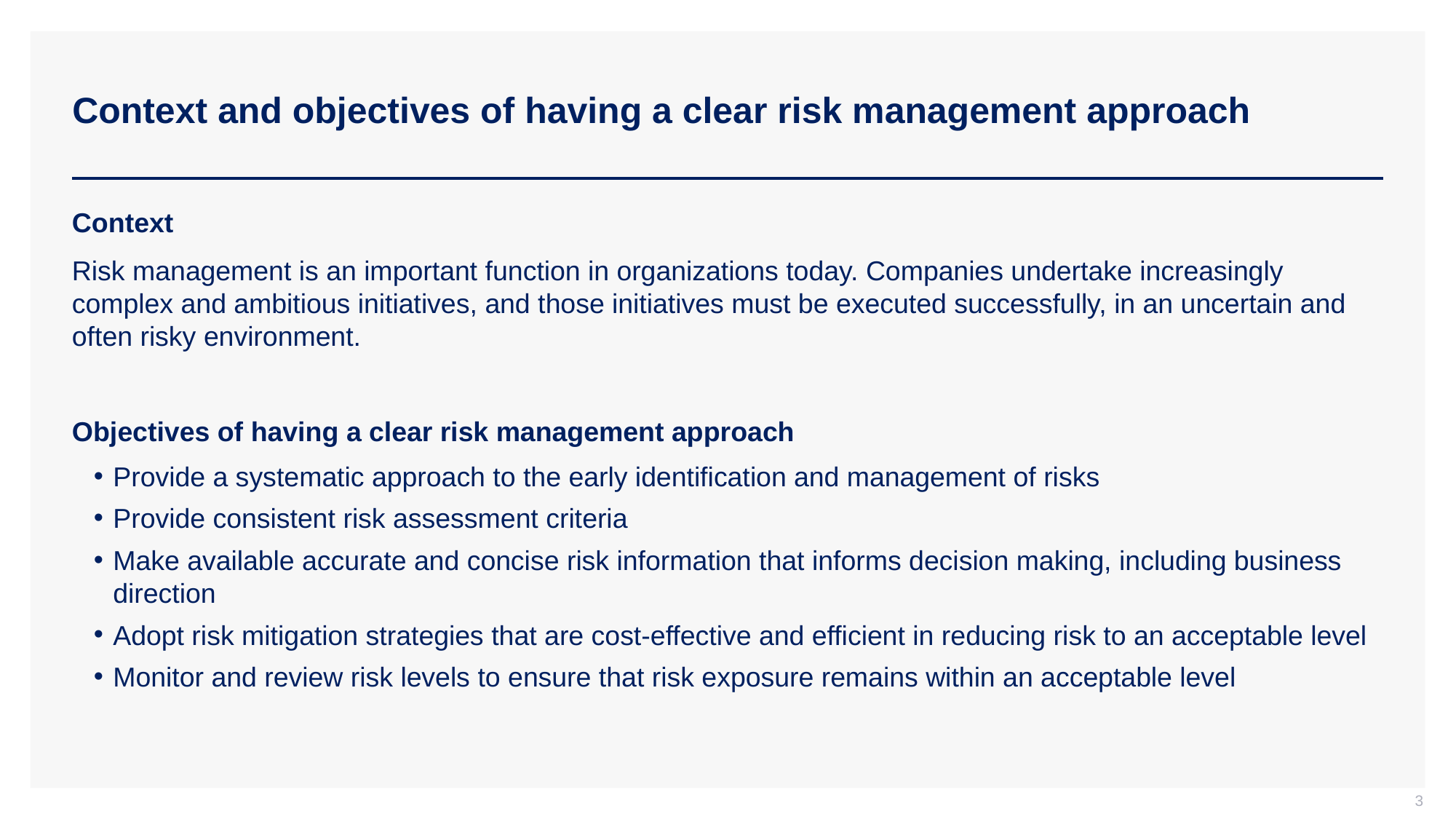

# Context and objectives of having a clear risk management approach
Context
Risk management is an important function in organizations today. Companies undertake increasingly complex and ambitious initiatives, and those initiatives must be executed successfully, in an uncertain and often risky environment.

Objectives of having a clear risk management approach
Provide a systematic approach to the early identification and management of risks
Provide consistent risk assessment criteria
Make available accurate and concise risk information that informs decision making, including business direction
Adopt risk mitigation strategies that are cost-effective and efficient in reducing risk to an acceptable level
Monitor and review risk levels to ensure that risk exposure remains within an acceptable level

3